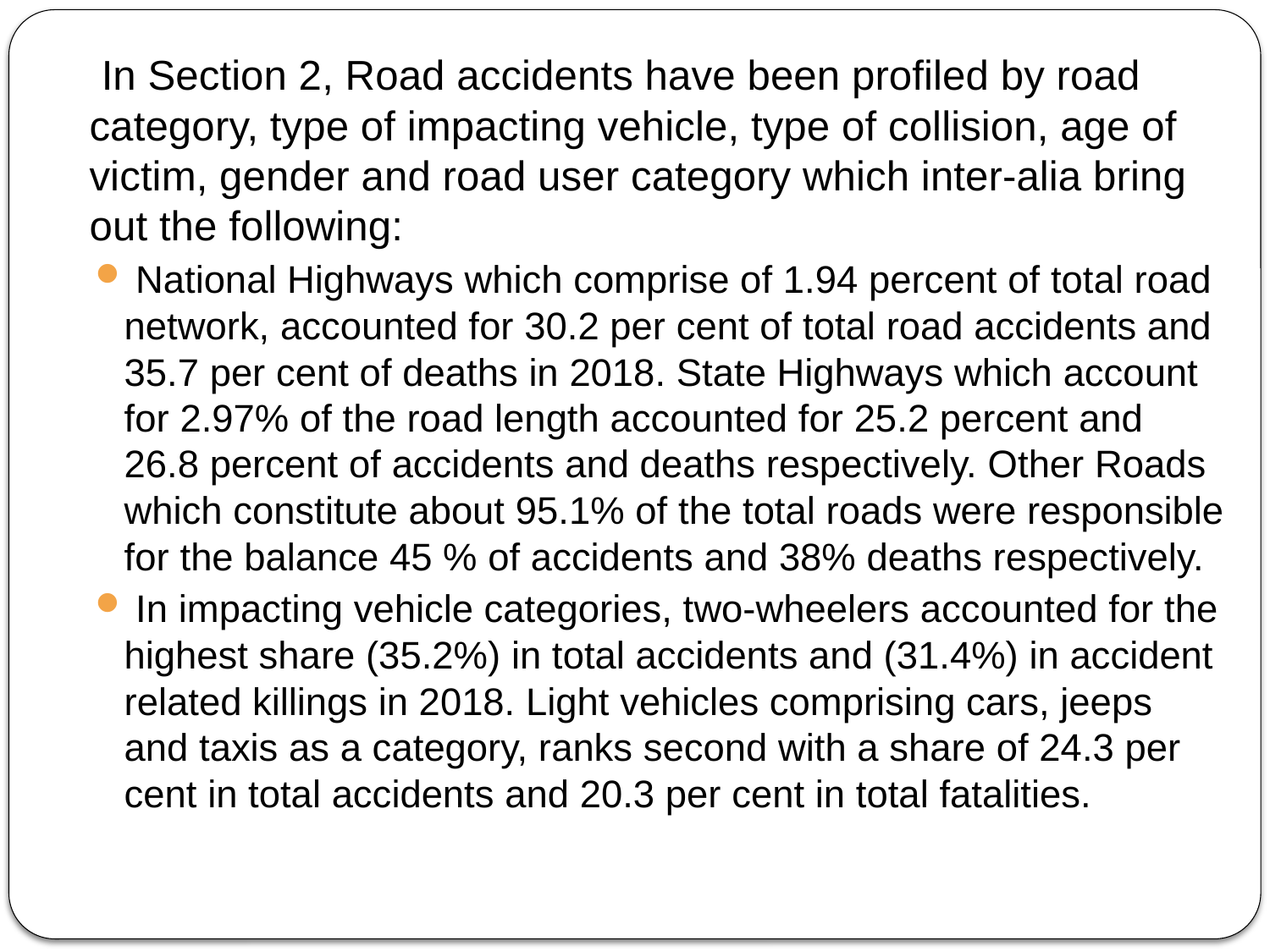

In Section 2, Road accidents have been profiled by road category, type of impacting vehicle, type of collision, age of victim, gender and road user category which inter-alia bring out the following:
 National Highways which comprise of 1.94 percent of total road network, accounted for 30.2 per cent of total road accidents and 35.7 per cent of deaths in 2018. State Highways which account for 2.97% of the road length accounted for 25.2 percent and 26.8 percent of accidents and deaths respectively. Other Roads which constitute about 95.1% of the total roads were responsible for the balance 45 % of accidents and 38% deaths respectively.
 In impacting vehicle categories, two-wheelers accounted for the highest share (35.2%) in total accidents and (31.4%) in accident related killings in 2018. Light vehicles comprising cars, jeeps and taxis as a category, ranks second with a share of 24.3 per cent in total accidents and 20.3 per cent in total fatalities.